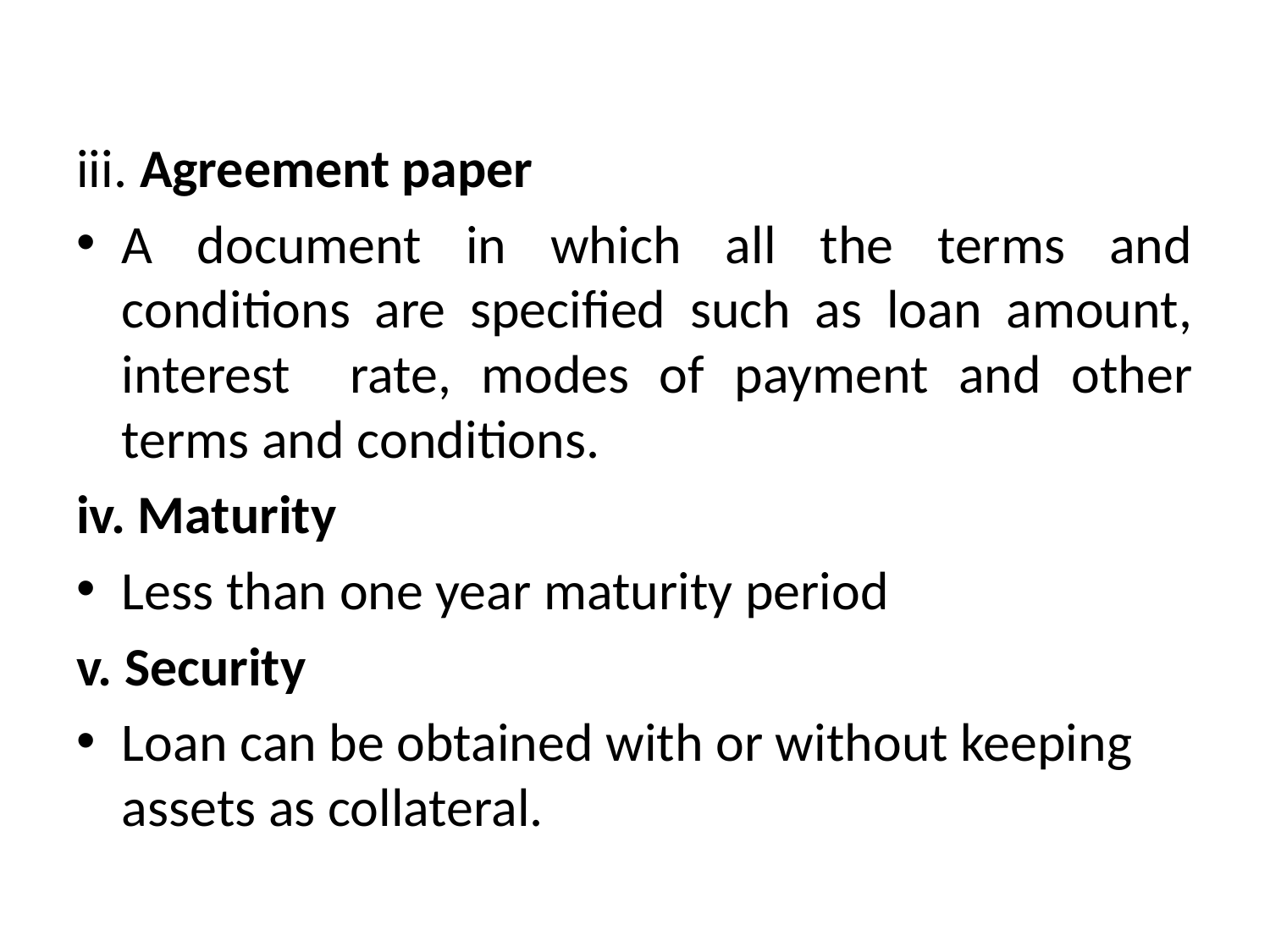

#
iii. Agreement paper
A document in which all the terms and conditions are specified such as loan amount, interest  rate, modes of payment and other terms and conditions.
iv. Maturity
Less than one year maturity period
v. Security
Loan can be obtained with or without keeping assets as collateral.